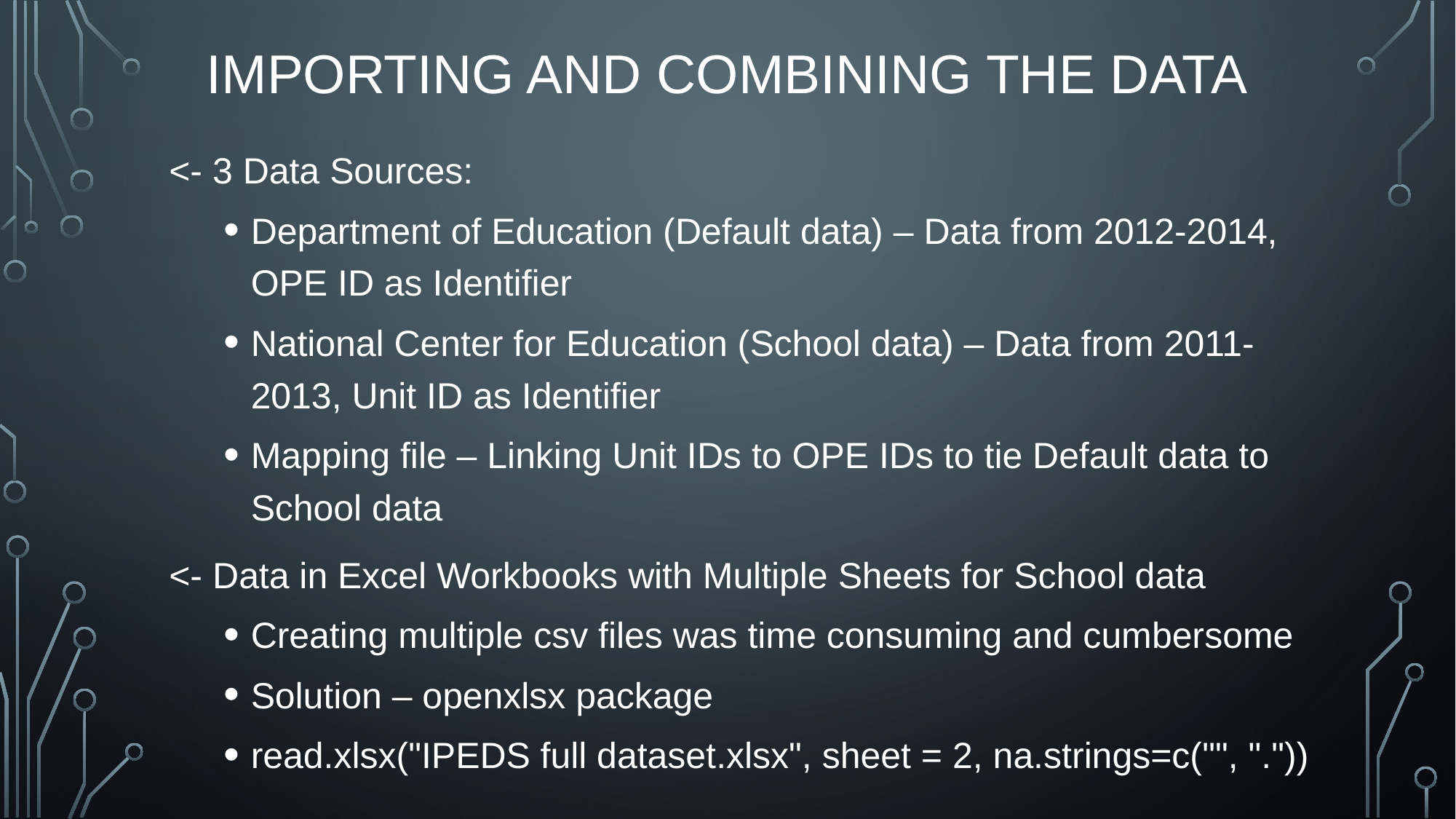

# Importing and combining the data
<- 3 Data Sources:
Department of Education (Default data) – Data from 2012-2014, OPE ID as Identifier
National Center for Education (School data) – Data from 2011-2013, Unit ID as Identifier
Mapping file – Linking Unit IDs to OPE IDs to tie Default data to School data
<- Data in Excel Workbooks with Multiple Sheets for School data
Creating multiple csv files was time consuming and cumbersome
Solution – openxlsx package
read.xlsx("IPEDS full dataset.xlsx", sheet = 2, na.strings=c("", "."))